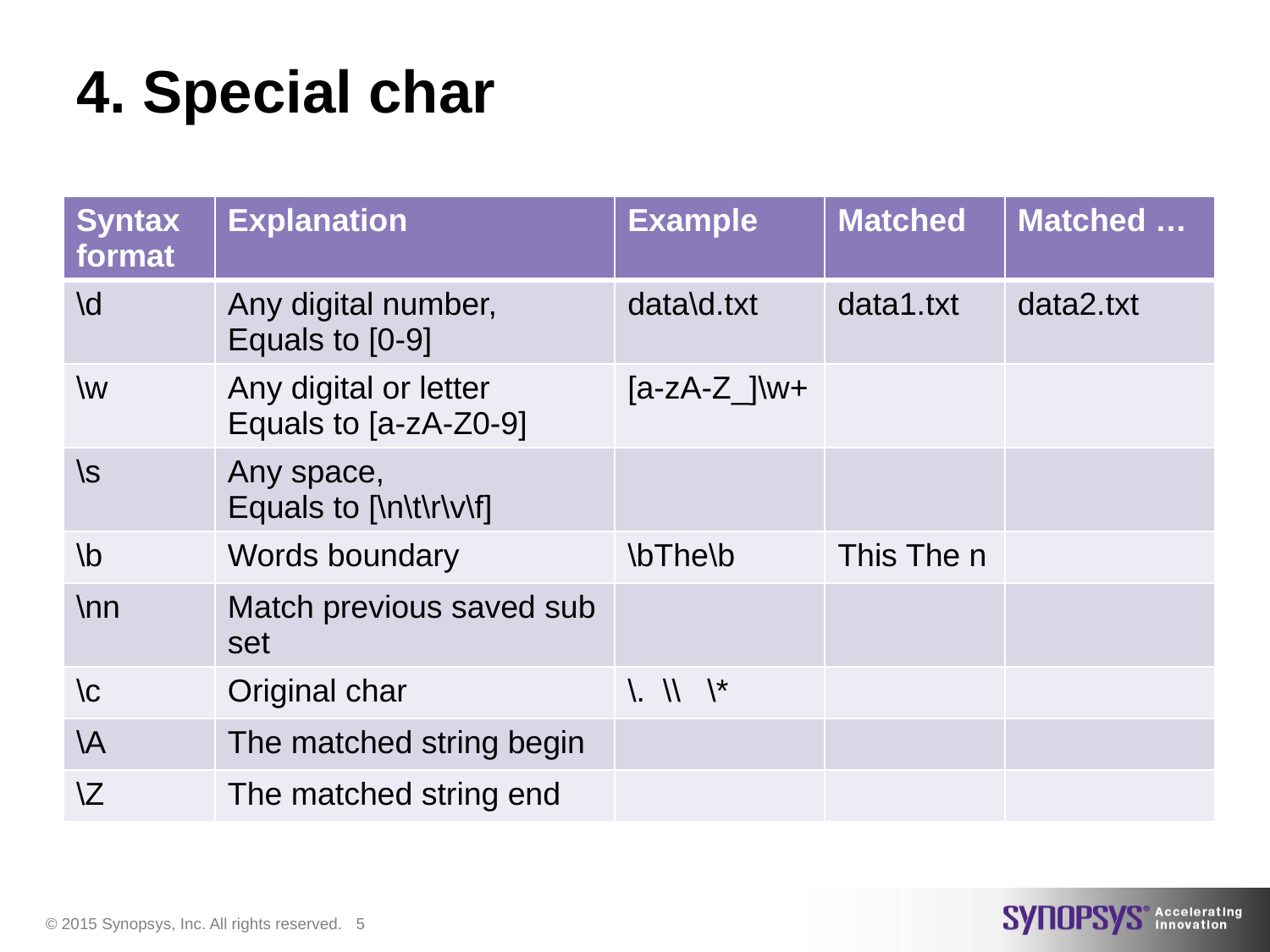

# 4. Special char
| Syntax format | Explanation | Example | Matched | Matched … |
| --- | --- | --- | --- | --- |
| \d | Any digital number, Equals to [0-9] | data\d.txt | data1.txt | data2.txt |
| \w | Any digital or letter Equals to [a-zA-Z0-9] | [a-zA-Z\_]\w+ |  |  |
| \s | Any space, Equals to [\n\t\r\v\f] |  |  |  |
| \b | Words boundary | \bThe\b | This The n |  |
| \nn | Match previous saved sub set |  |  |  |
| \c | Original char | \. \\ \\* |  |  |
| \A | The matched string begin |  |  |  |
| \Z | The matched string end |  |  |  |